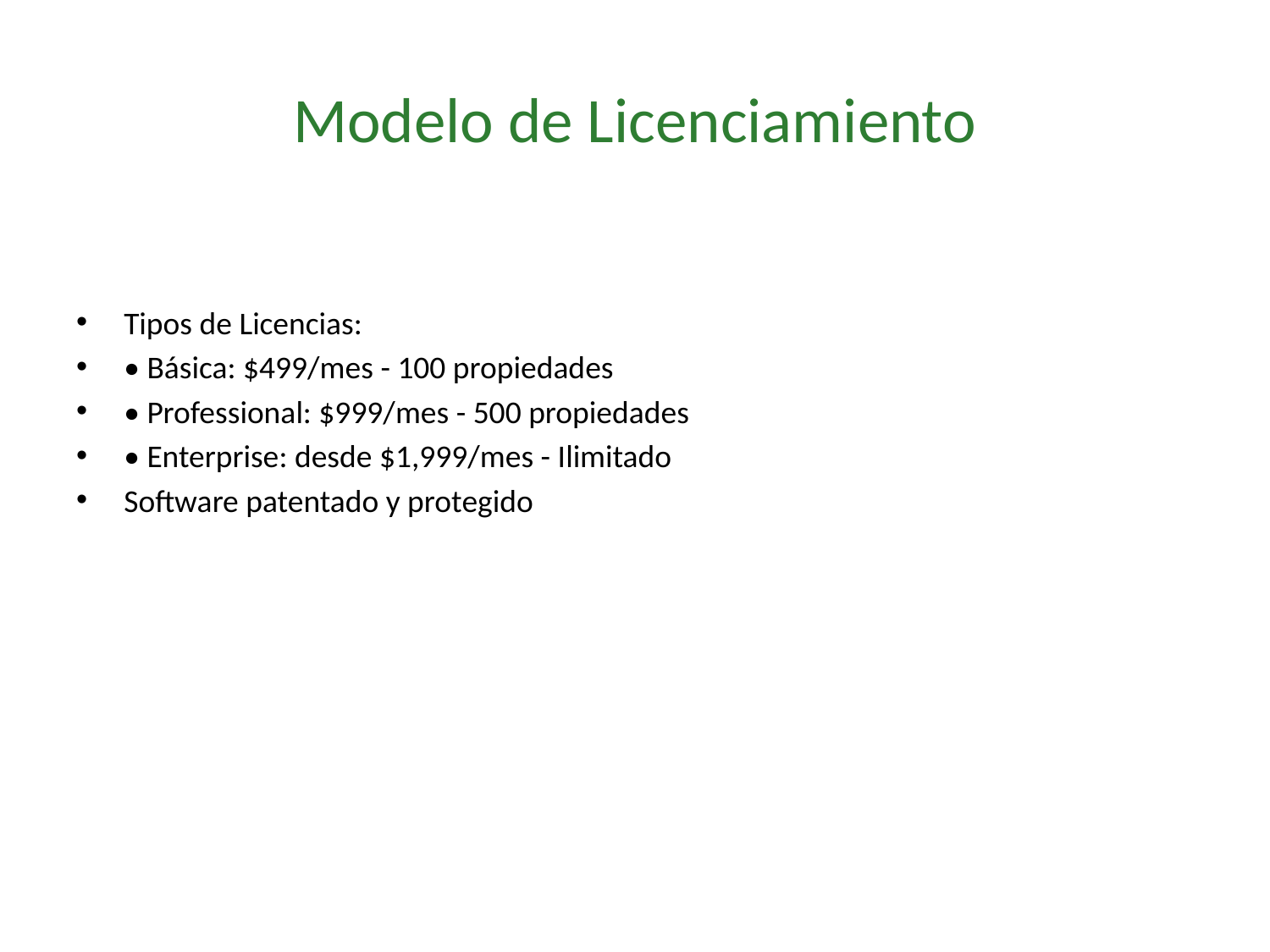

# Modelo de Licenciamiento

Tipos de Licencias:
• Básica: $499/mes - 100 propiedades
• Professional: $999/mes - 500 propiedades
• Enterprise: desde $1,999/mes - Ilimitado
Software patentado y protegido